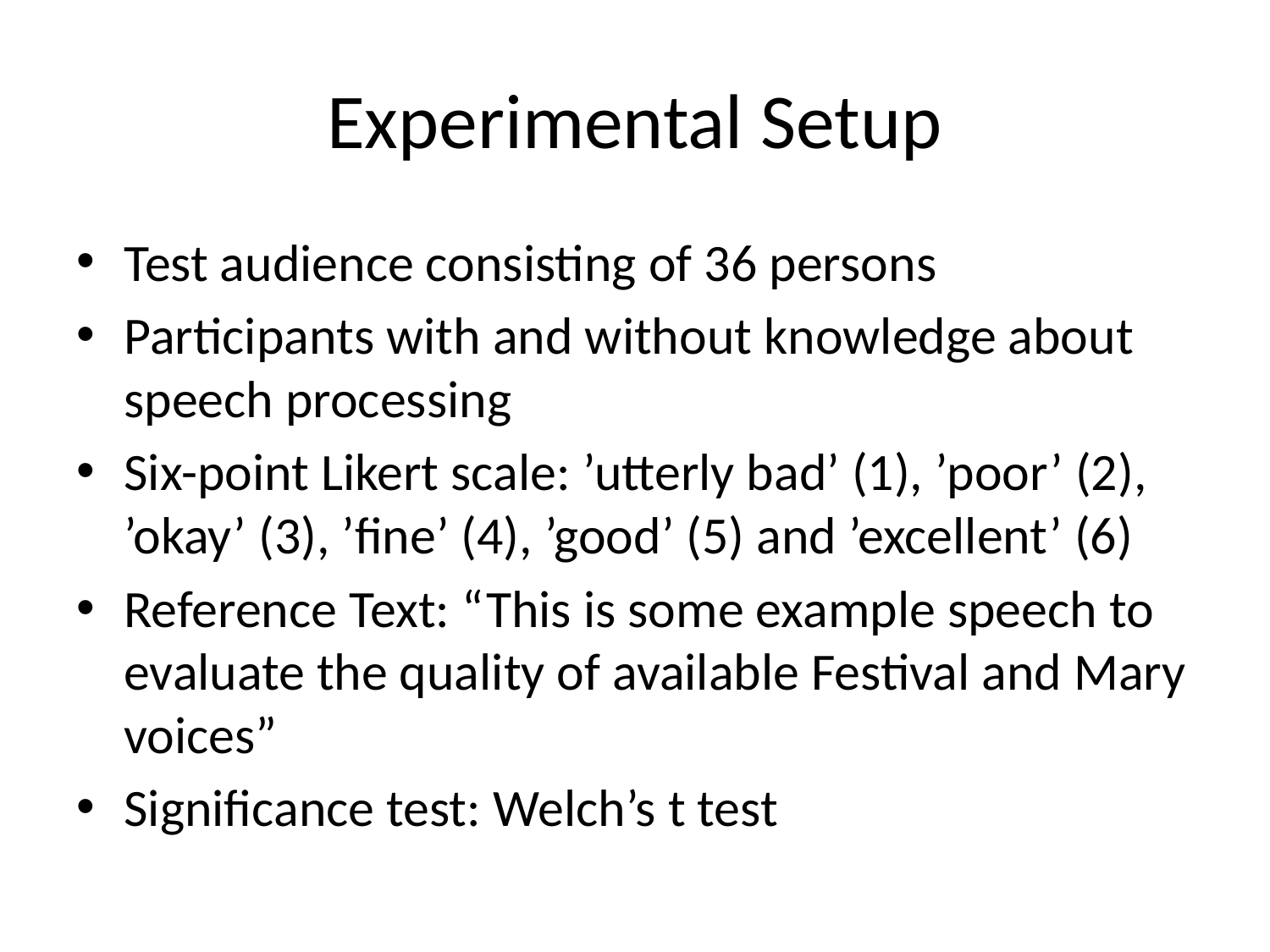

# Experimental Setup
Test audience consisting of 36 persons
Participants with and without knowledge about speech processing
Six-point Likert scale: ’utterly bad’ (1), ’poor’ (2), ’okay’ (3), ’fine’ (4), ’good’ (5) and ’excellent’ (6)
Reference Text: “This is some example speech to evaluate the quality of available Festival and Mary voices”
Significance test: Welch’s t test